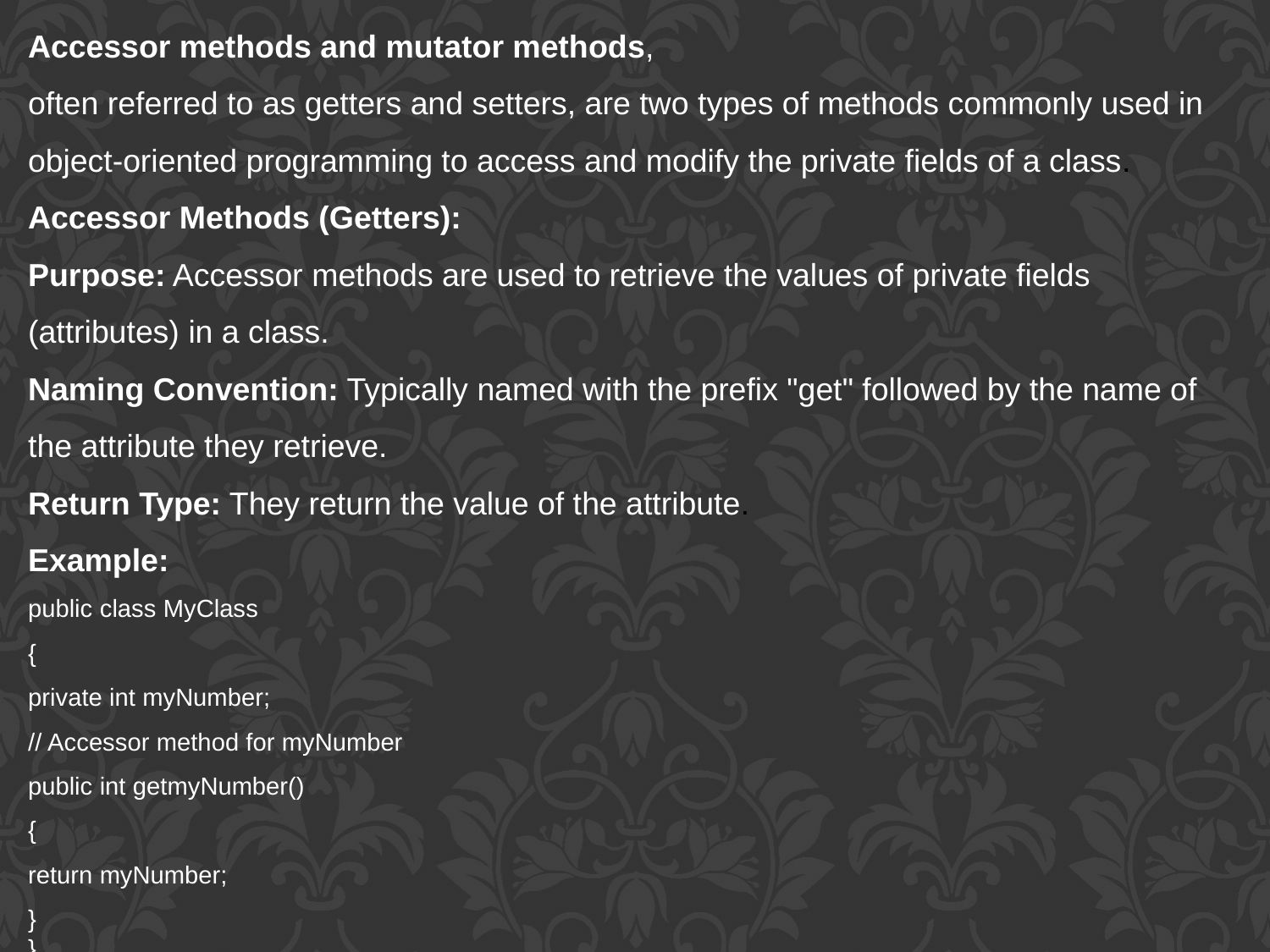

Accessor methods and mutator methods,
often referred to as getters and setters, are two types of methods commonly used in object-oriented programming to access and modify the private fields of a class.
Accessor Methods (Getters):
Purpose: Accessor methods are used to retrieve the values of private fields (attributes) in a class.
Naming Convention: Typically named with the prefix "get" followed by the name of the attribute they retrieve.
Return Type: They return the value of the attribute.
Example:
public class MyClass
{
private int myNumber;
// Accessor method for myNumber
public int getmyNumber()
{
return myNumber;
}
}